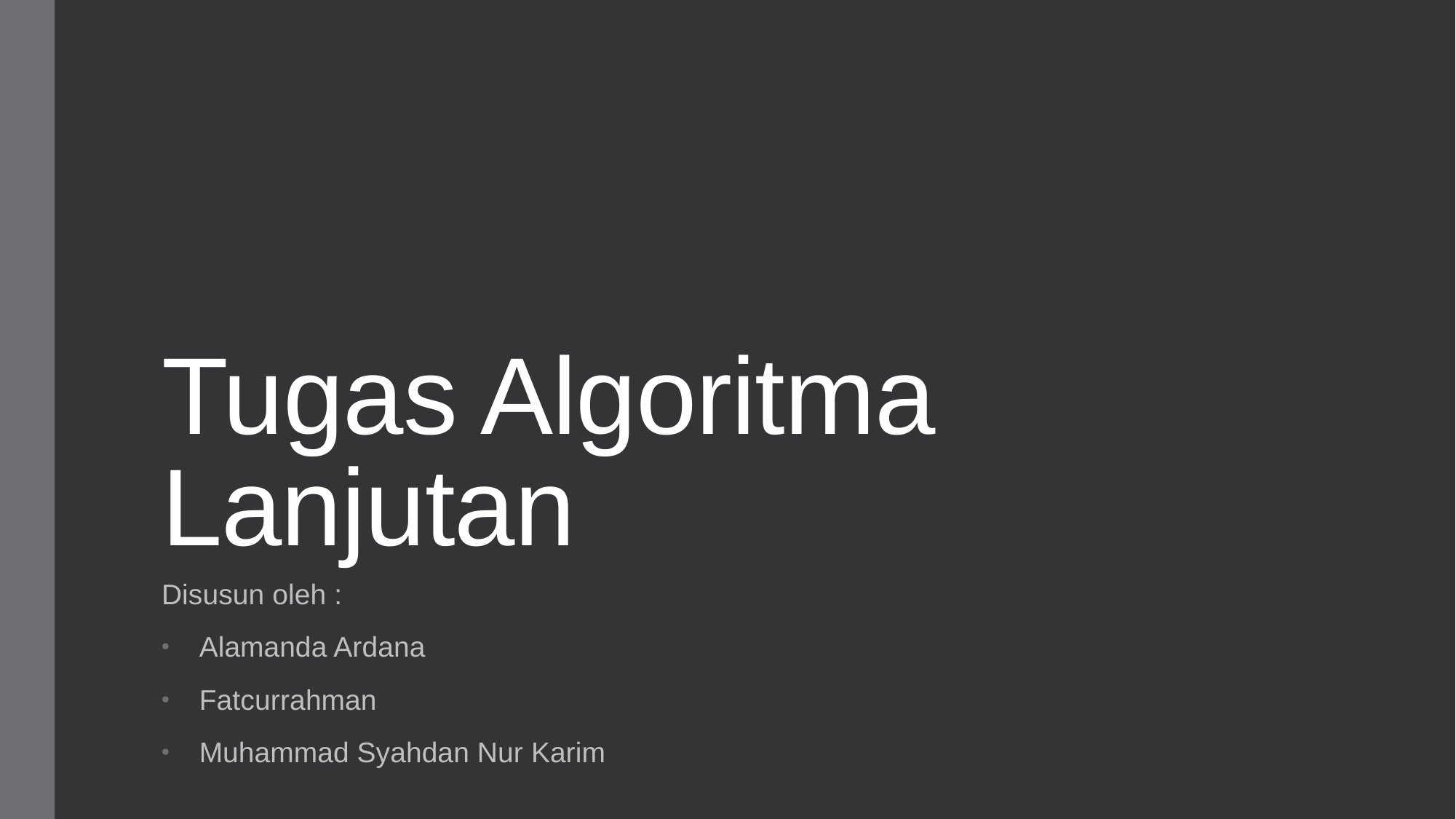

# Tugas Algoritma Lanjutan
Disusun oleh :
Alamanda Ardana
Fatcurrahman
Muhammad Syahdan Nur Karim